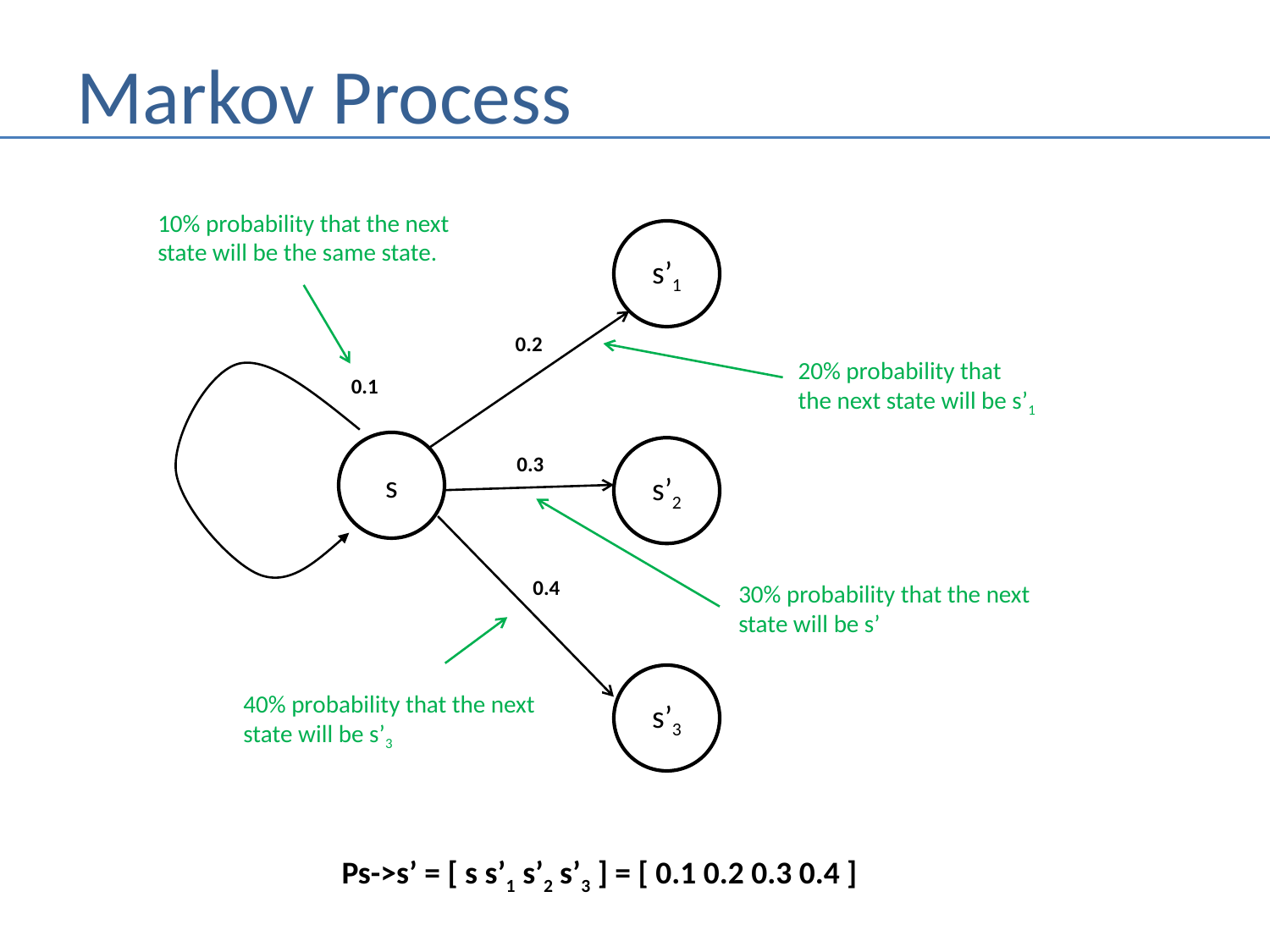

# Markov Process
10% probability that the next
state will be the same state.
s’1
0.2
20% probability that
the next state will be s’1

0.1
s
s’2
0.3
0.4
30% probability that the next
state will be s’
s’3
40% probability that the next
state will be s’3
Ps->s’ = [ s s’1 s’2 s’3 ] = [ 0.1 0.2 0.3 0.4 ]